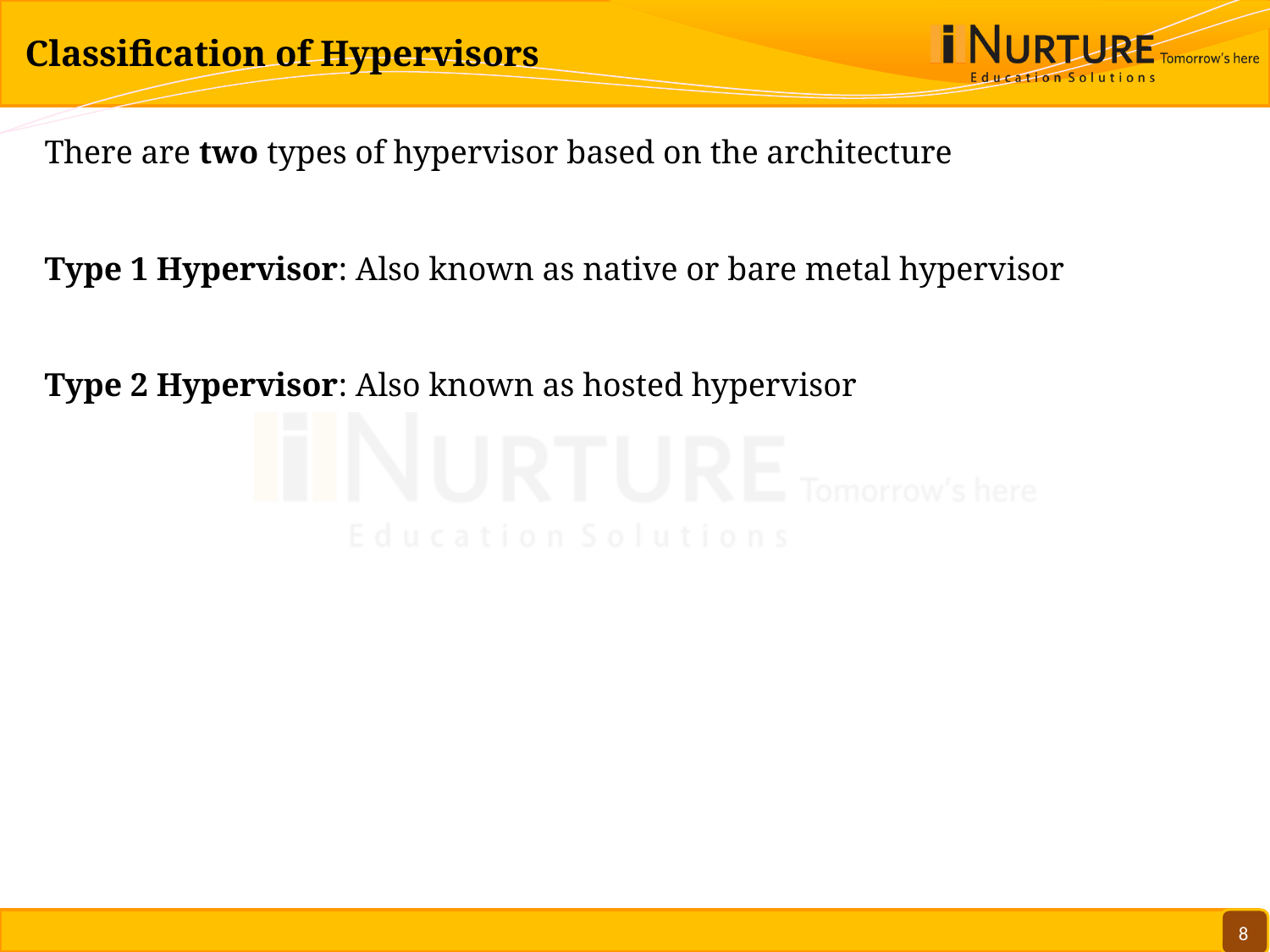

# Classification of Hypervisors
There are two types of hypervisor based on the architecture

Type 1 Hypervisor: Also known as native or bare metal hypervisor

Type 2 Hypervisor: Also known as hosted hypervisor
8